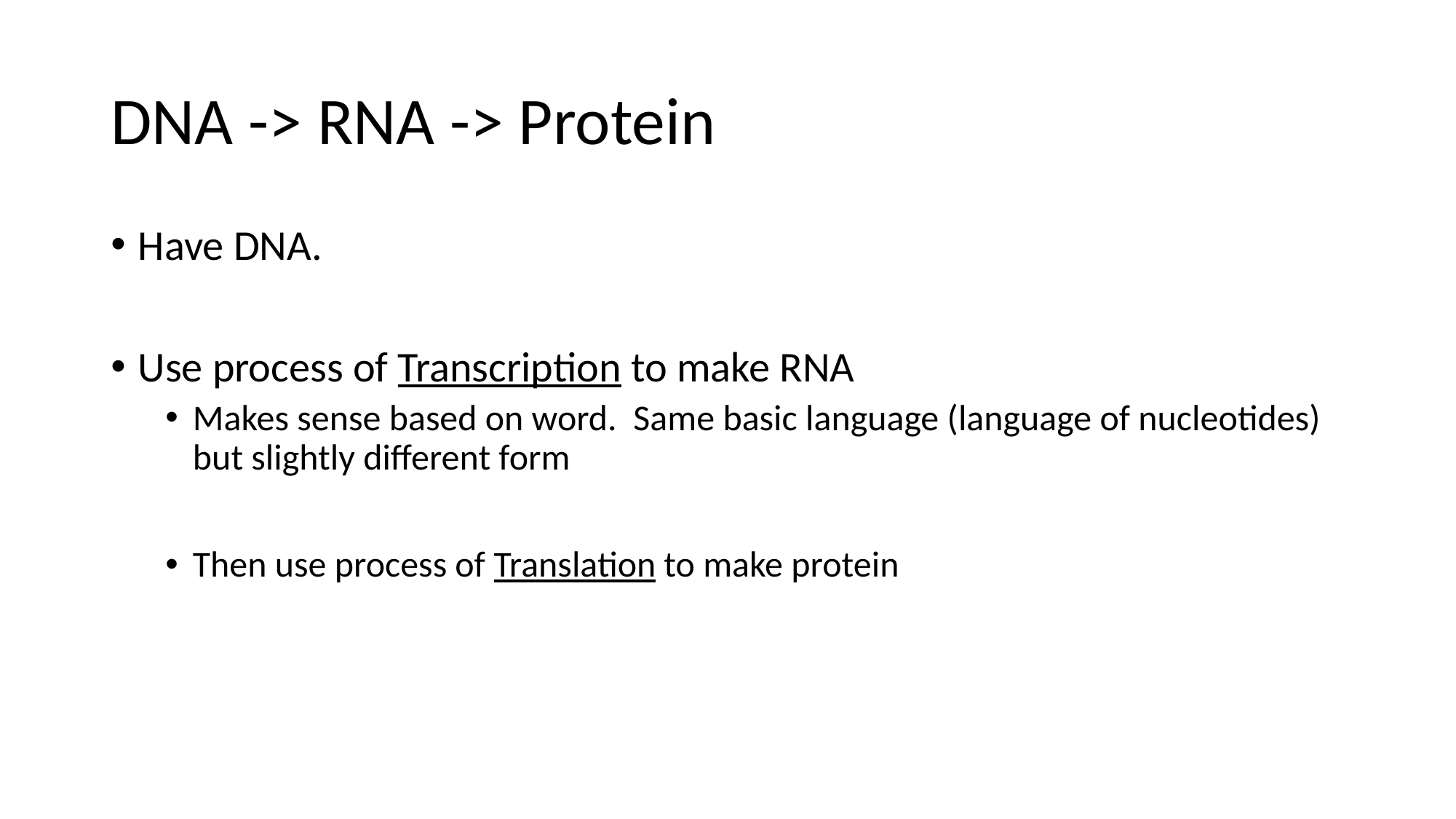

# DNA -> RNA -> Protein
Have DNA.

Use process of Transcription to make RNA
Makes sense based on word.  Same basic language (language of nucleotides) but slightly different form

Then use process of Translation to make protein